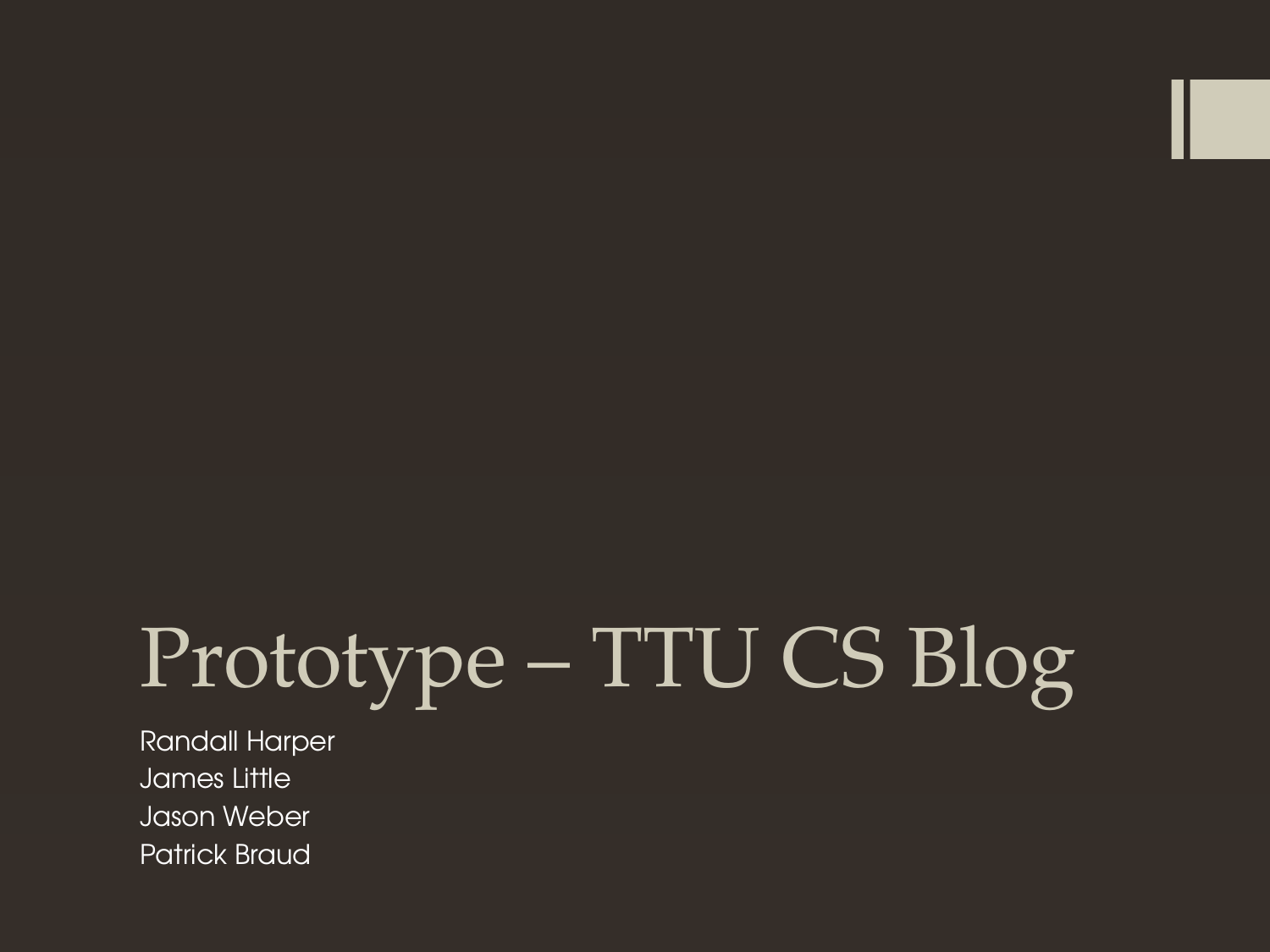

# Prototype – TTU CS Blog
Randall Harper
James Little
Jason Weber
Patrick Braud